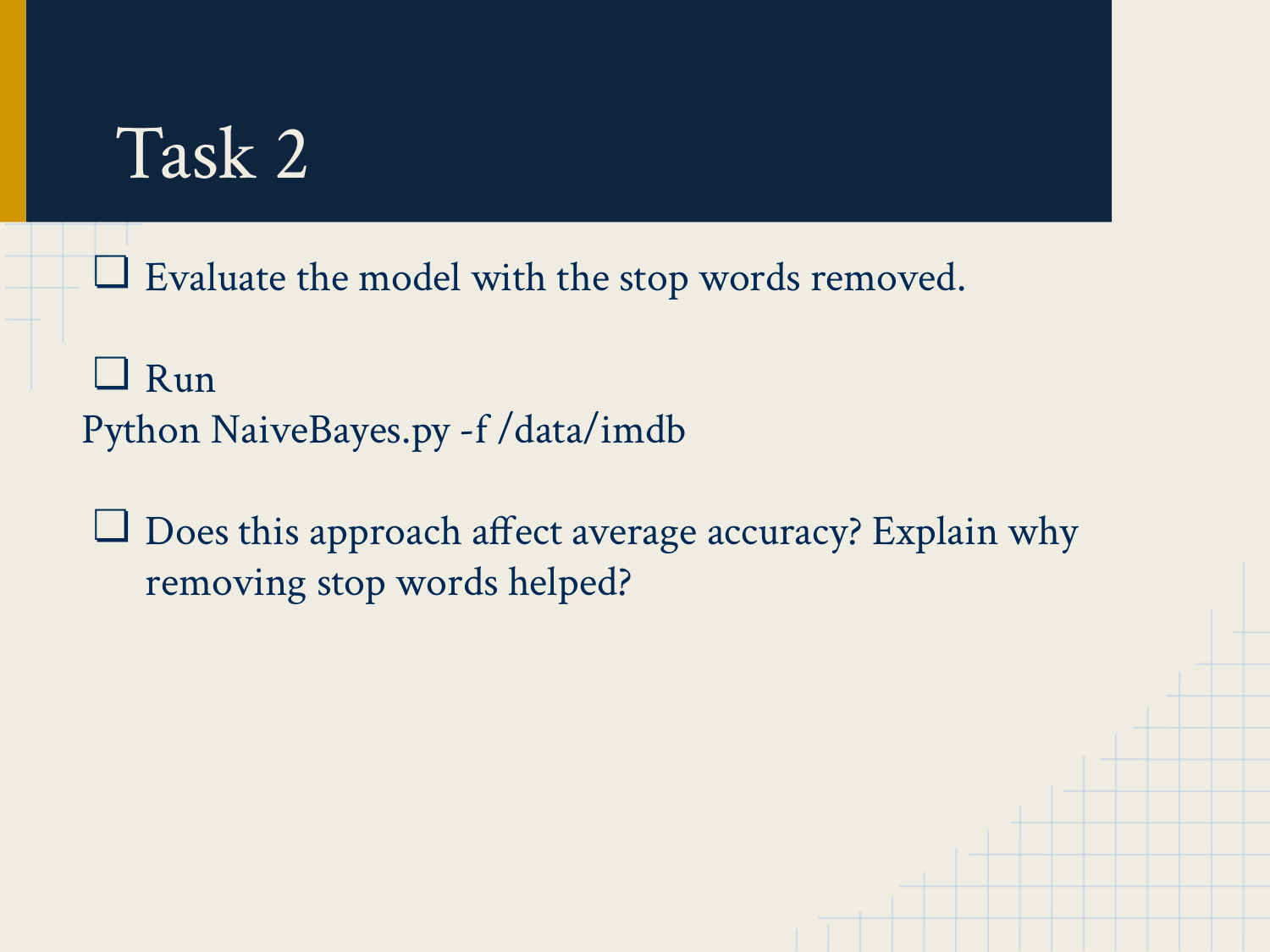

# Task 2
Evaluate the model with the stop words removed.

Run
Python NaiveBayes.py -f /data/imdb

Does this approach affect average accuracy? Explain why removing stop words helped?